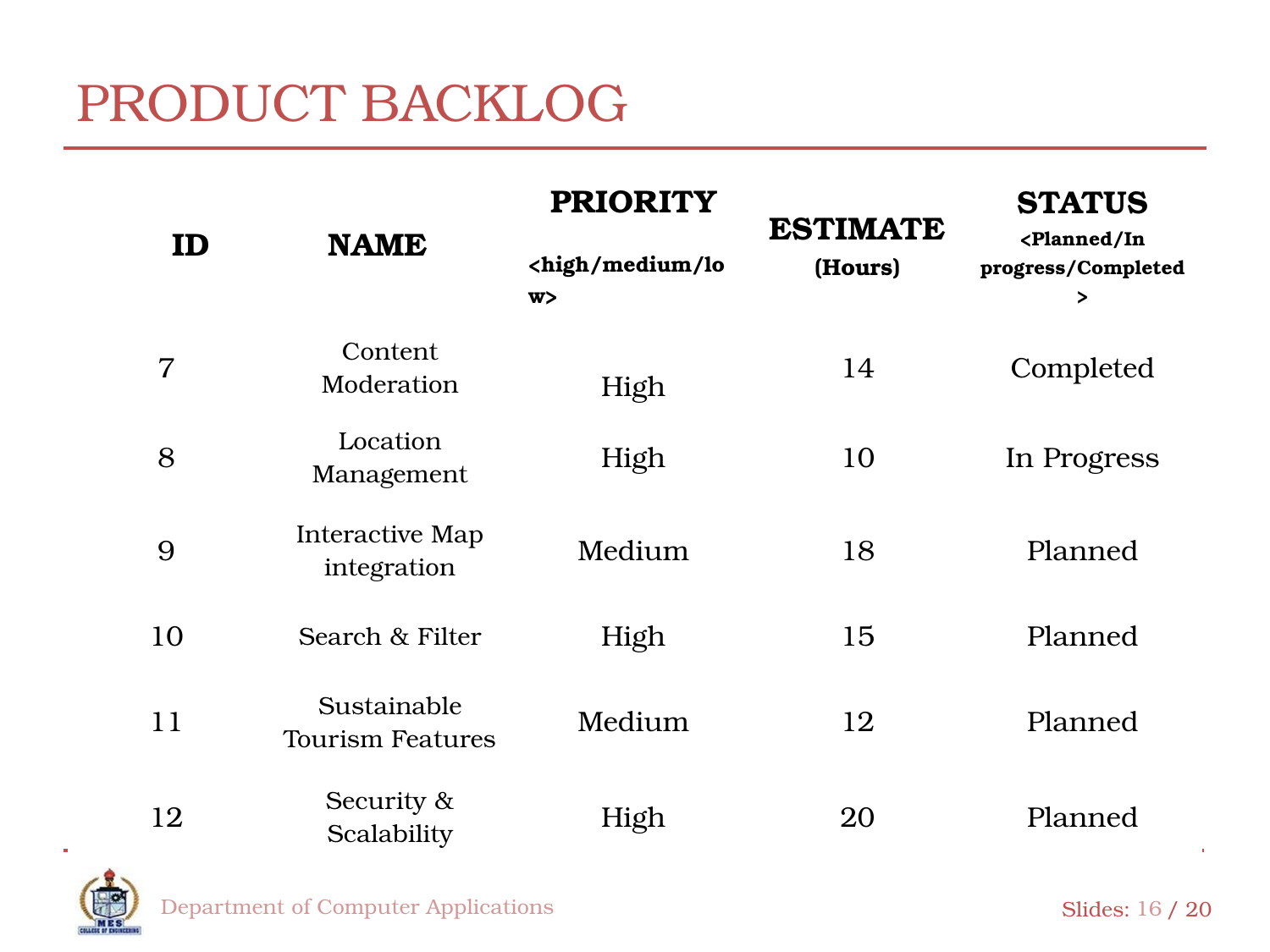

# PRODUCT BACKLOG
| ID | NAME | PRIORITY <high/medium/low> | ESTIMATE (Hours) | STATUS <Planned/In progress/Completed> |
| --- | --- | --- | --- | --- |
| 7 | Content Moderation | High | 14 | Completed |
| 8 | Location Management | High | 10 | In Progress |
| 9 | Interactive Map integration | Medium | 18 | Planned |
| 10 | Search & Filter | High | 15 | Planned |
| 11 | Sustainable Tourism Features | Medium | 12 | Planned |
| 12 | Security & Scalability | High | 20 | Planned |
Department of Computer Applications
16